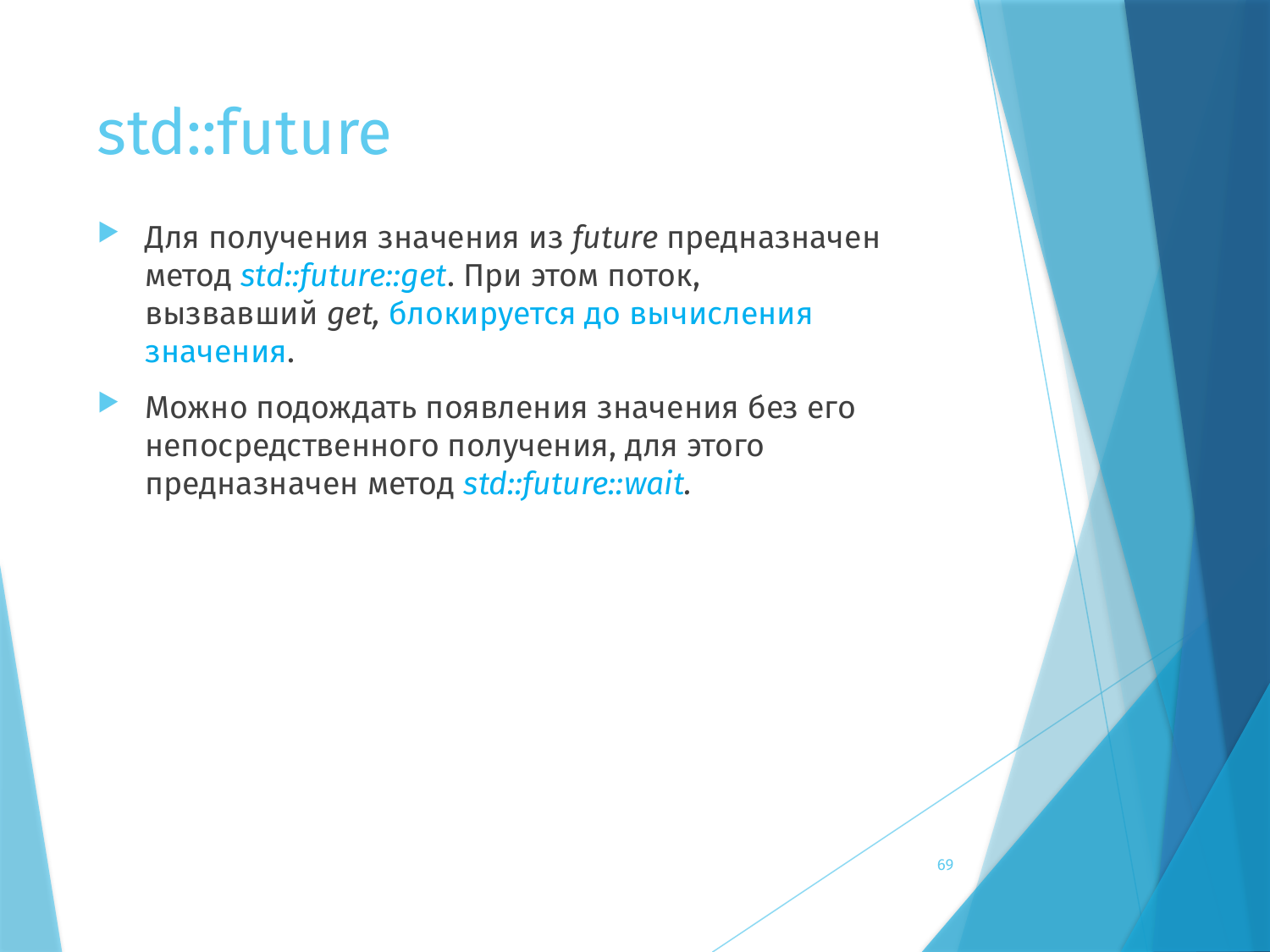

# std::future
Для получения значения из future предназначен метод std::future::get. При этом поток, вызвавший get, блокируется до вычисления значения.
Можно подождать появления значения без его непосредственного получения, для этого предназначен метод std::future::wait.
69